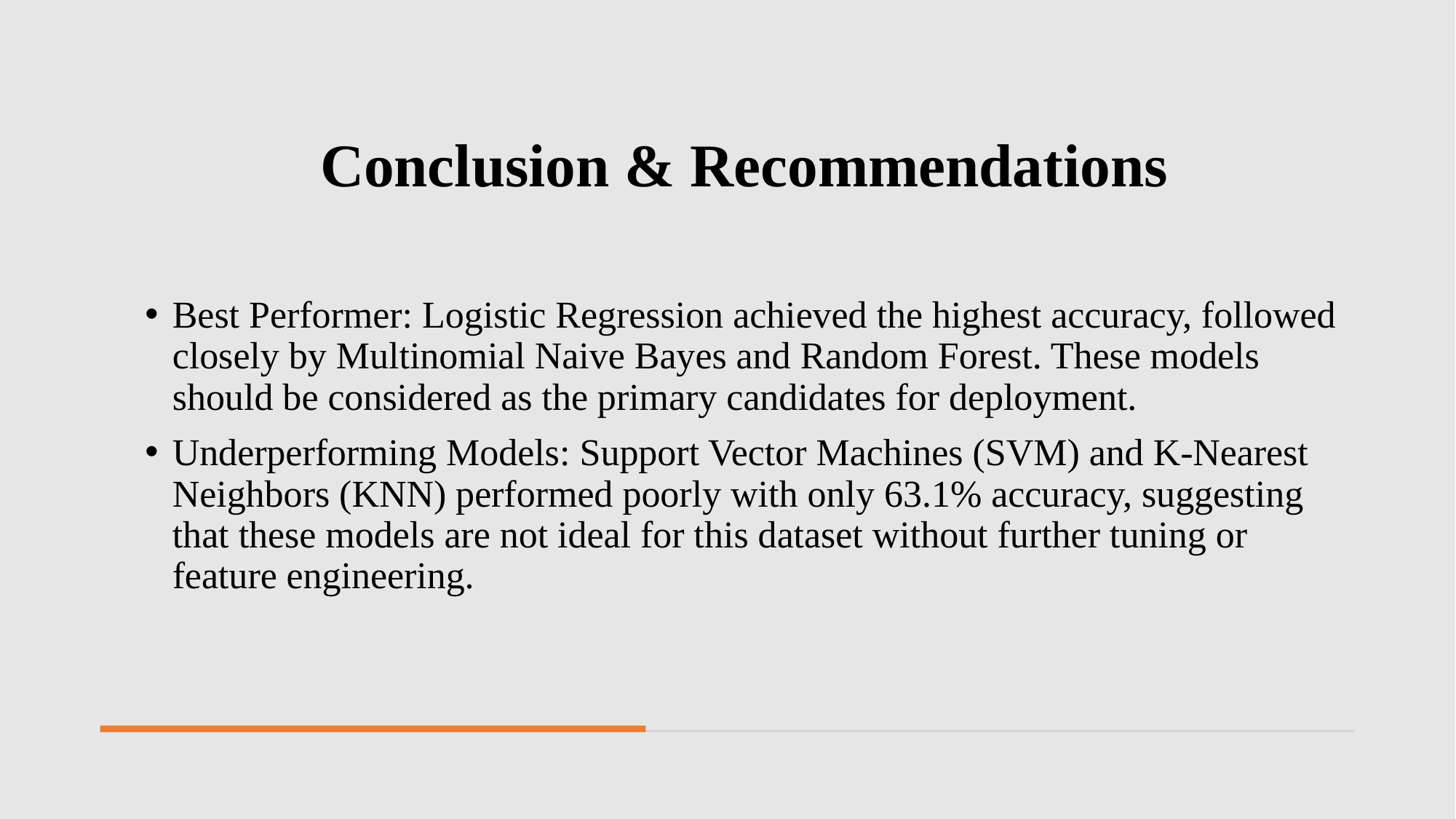

Conclusion & Recommendations

Best Performer: Logistic Regression achieved the highest accuracy, followed closely by Multinomial Naive Bayes and Random Forest. These models should be considered as the primary candidates for deployment.
Underperforming Models: Support Vector Machines (SVM) and K-Nearest Neighbors (KNN) performed poorly with only 63.1% accuracy, suggesting that these models are not ideal for this dataset without further tuning or feature engineering.